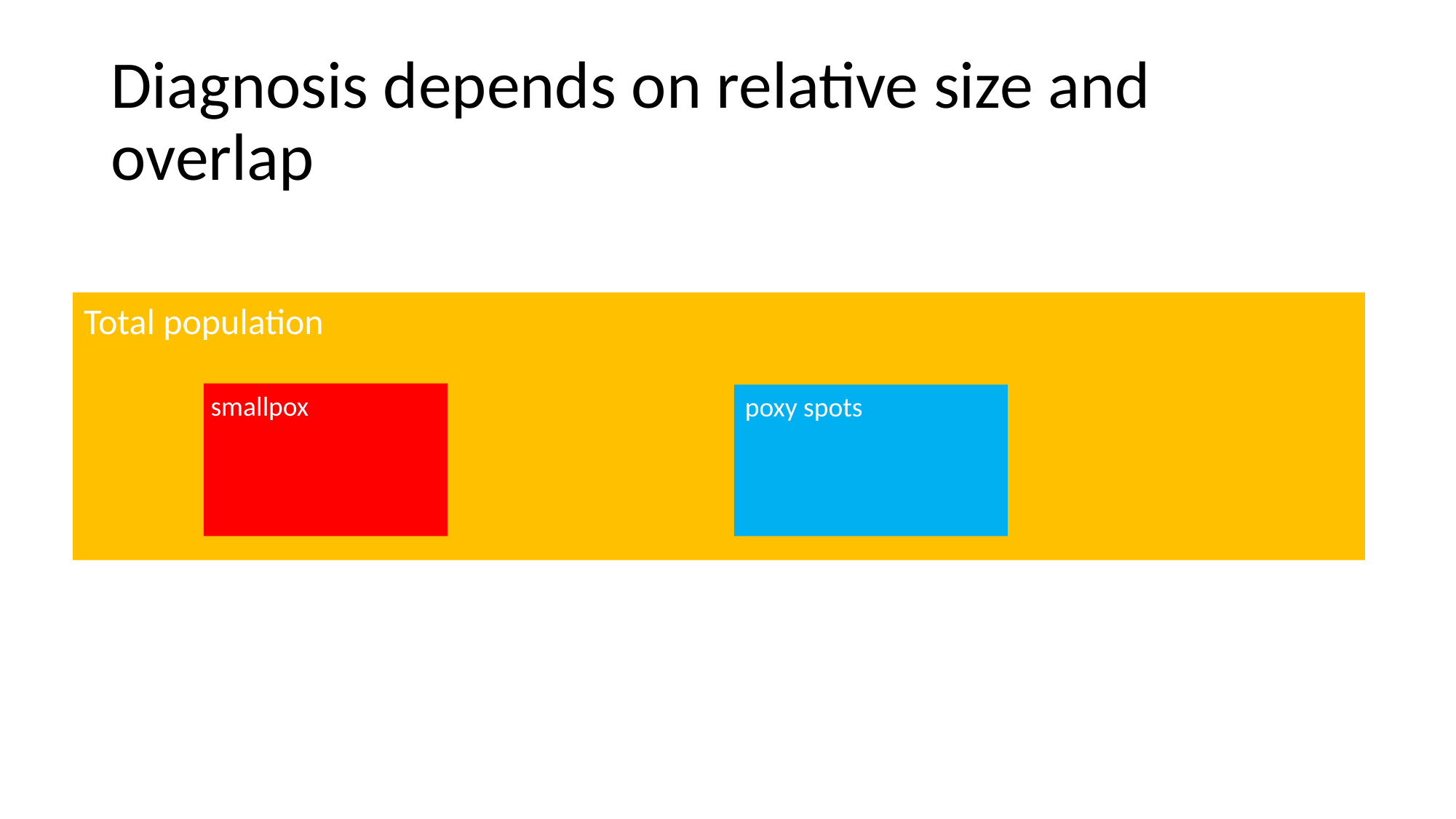

# Diagnosis depends on relative size and overlap

Total population

smallpox
poxy spots